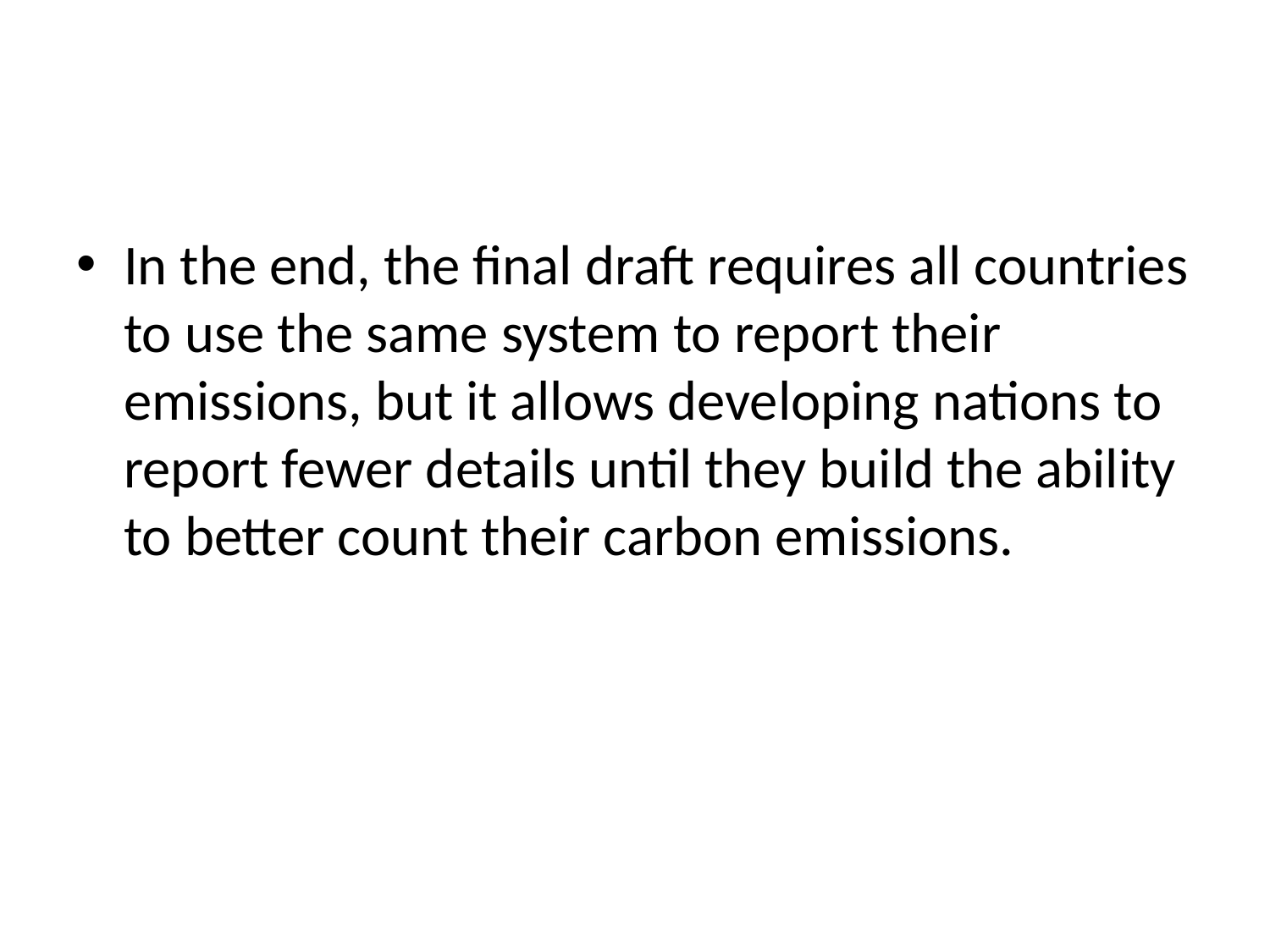

#
In the end, the final draft requires all countries to use the same system to report their emissions, but it allows developing nations to report fewer details until they build the ability to better count their carbon emissions.